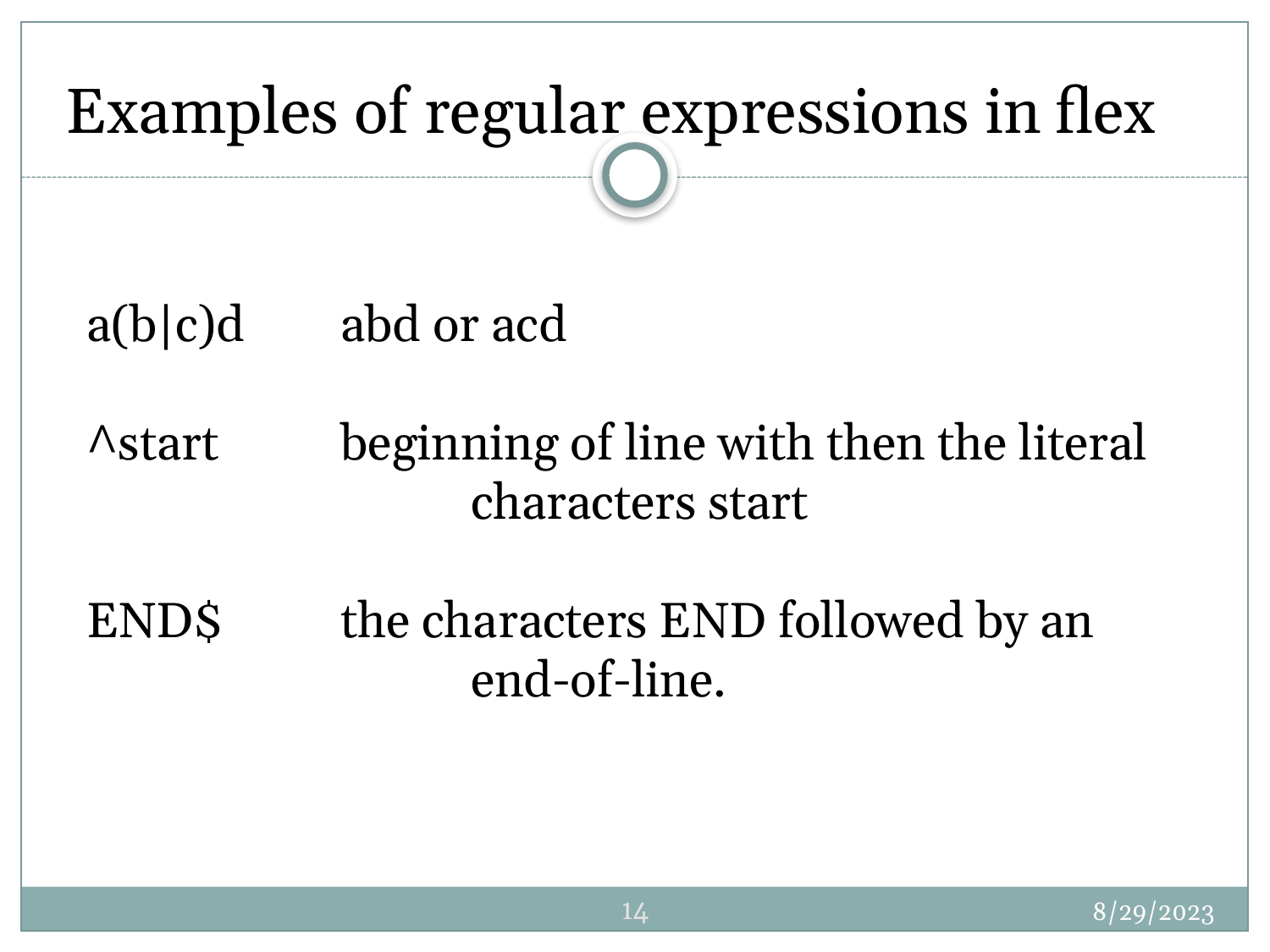

Examples of regular expressions in flex
a(b|c)d 	abd or acd

^start 	beginning of line with then the literal 		           characters start

END$  	the characters END followed by an 		           end-of-line.
14
8/29/2023